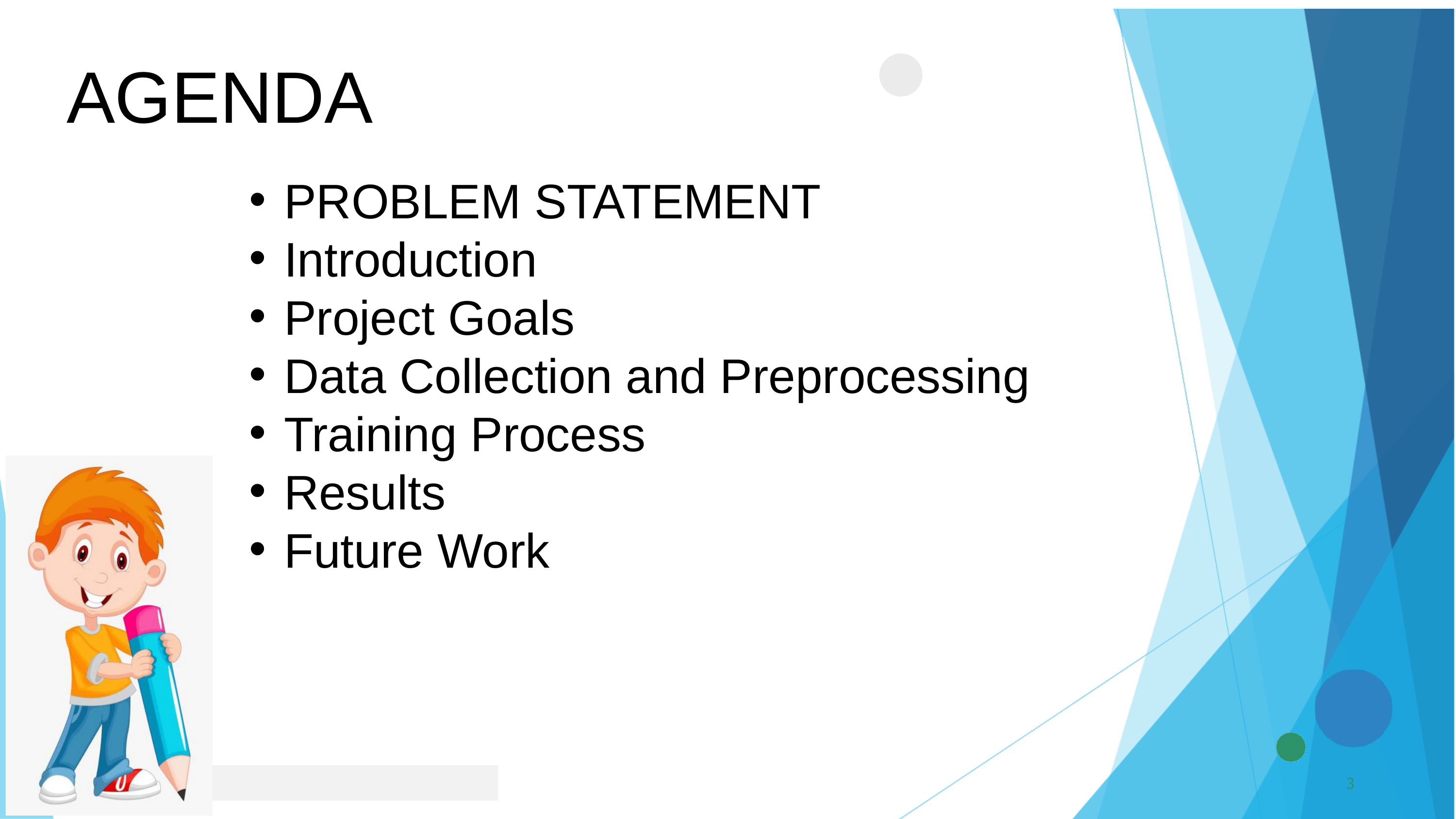

AGENDA

PROBLEM STATEMENT
Introduction
Project Goals
Data Collection and Preprocessing
Training Process
Results
Future Work

3
3/21/2024  Annual Review